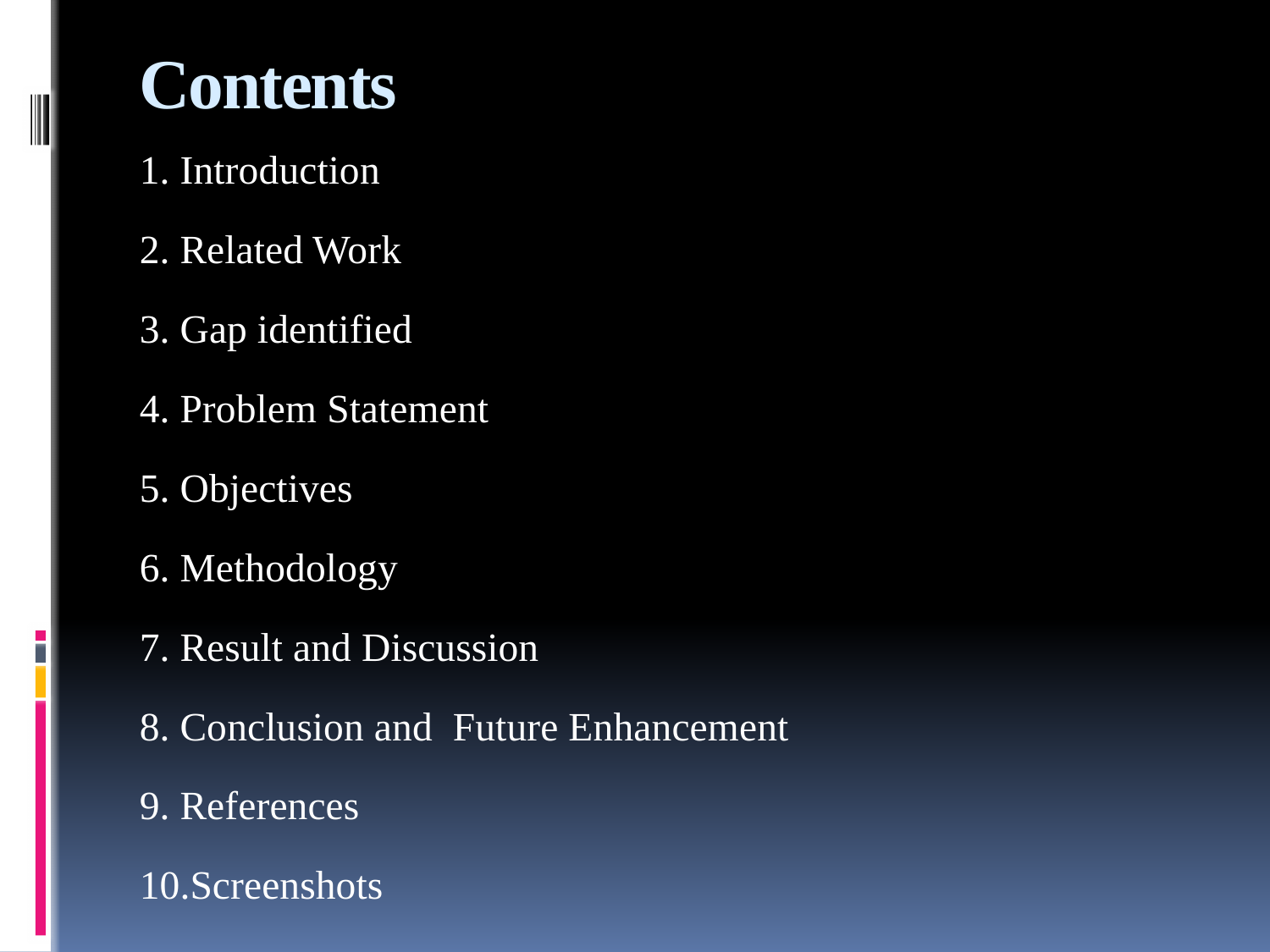

# Contents
1. Introduction
2. Related Work
3. Gap identified
4. Problem Statement
5. Objectives
6. Methodology
7. Result and Discussion
8. Conclusion and  Future Enhancement
9. References
10.Screenshots